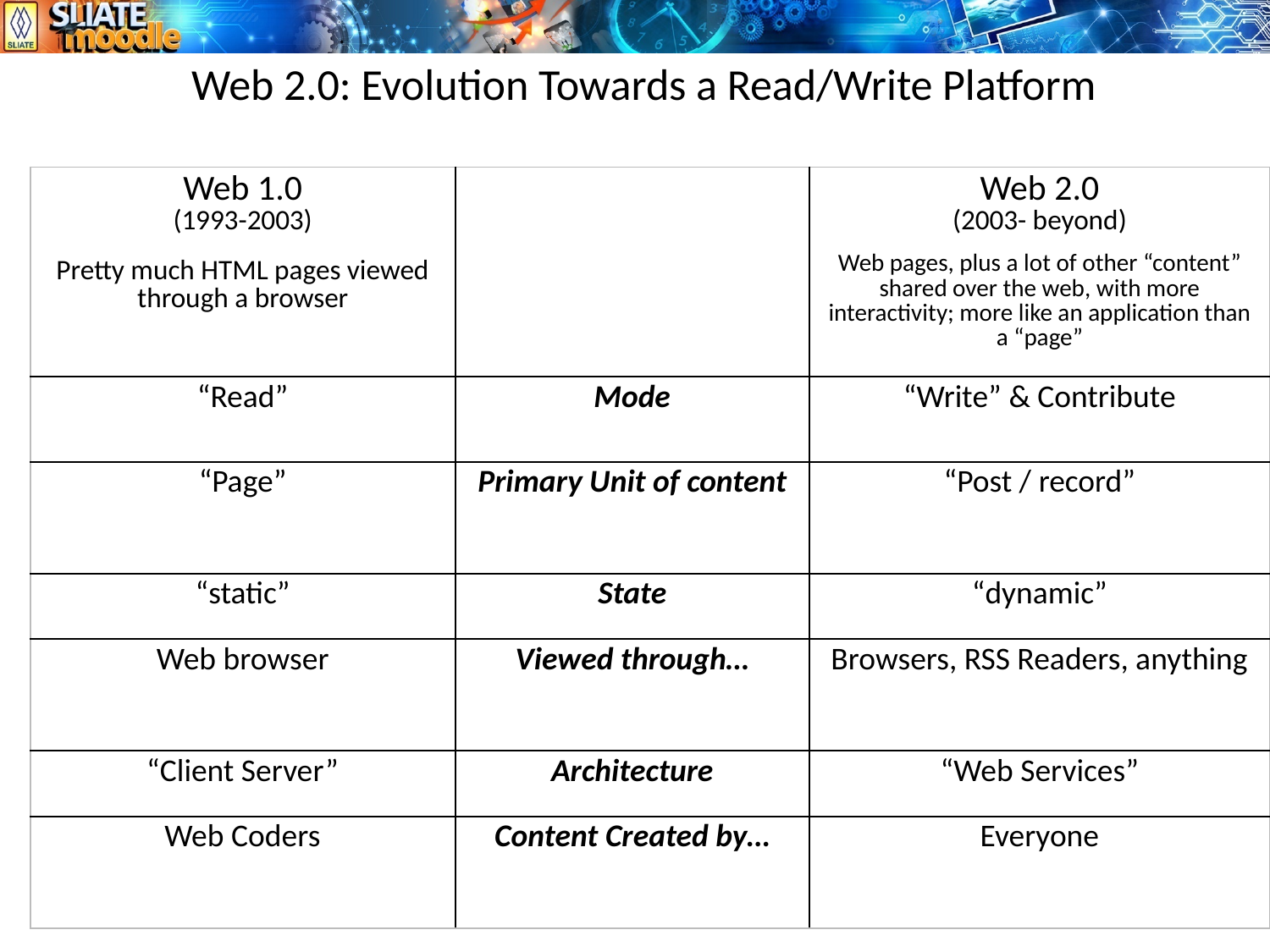

# Web 2.0: Evolution Towards a Read/Write Platform
| Web 1.0 (1993-2003) Pretty much HTML pages viewed through a browser |  | Web 2.0 (2003- beyond) Web pages, plus a lot of other “content” shared over the web, with more interactivity; more like an application than a “page” |
| --- | --- | --- |
| “Read” | Mode | “Write” & Contribute |
| “Page” | Primary Unit of content | “Post / record” |
| “static” | State | “dynamic” |
| Web browser | Viewed through… | Browsers, RSS Readers, anything |
| “Client Server” | Architecture | “Web Services” |
| Web Coders | Content Created by… | Everyone |